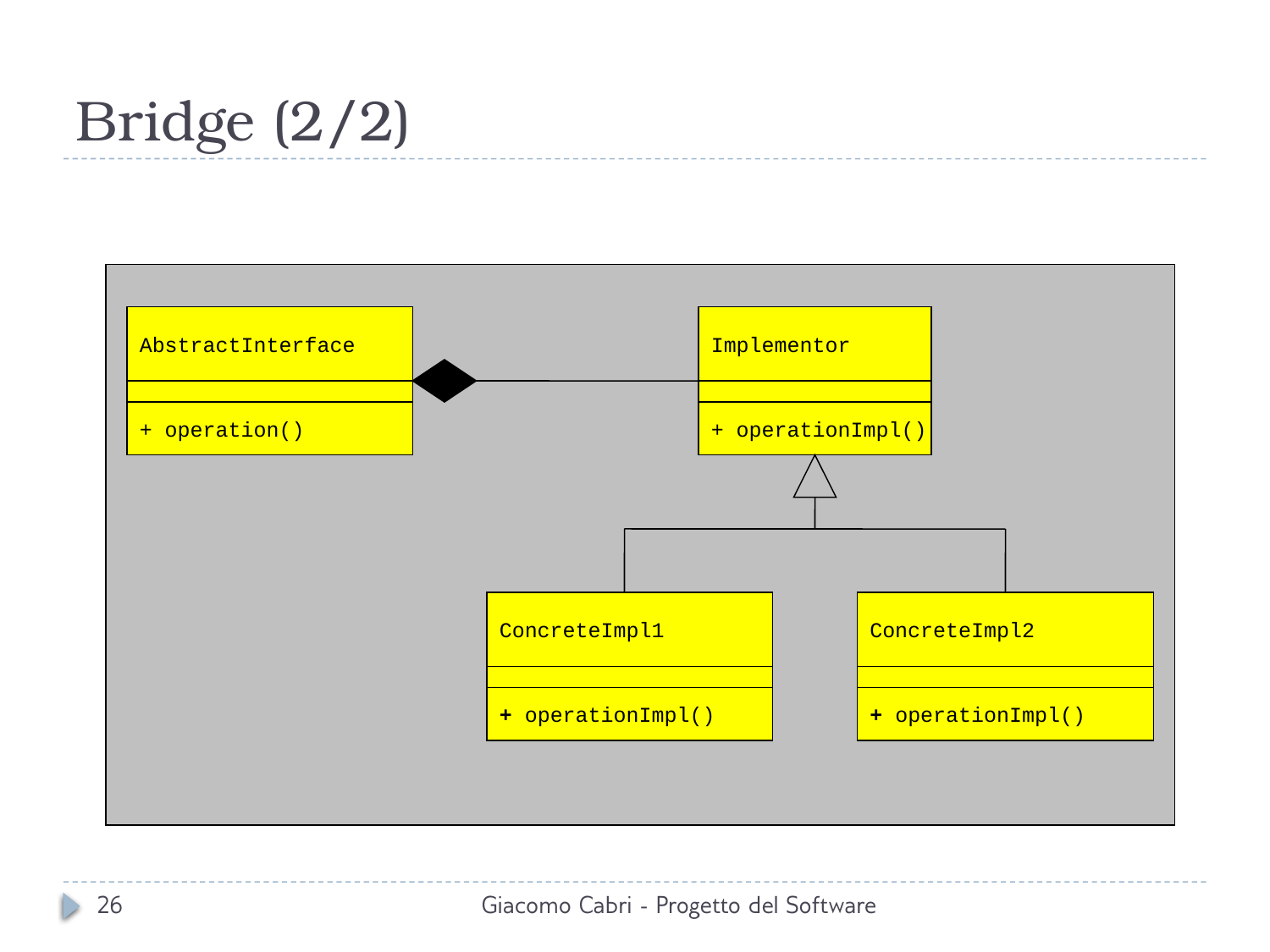

# Bridge (2/2)

AbstractInterface

+ operation()
Implementor

+ operationImpl()

ConcreteImpl1

+ operationImpl()
ConcreteImpl2

+ operationImpl()
26
Giacomo Cabri - Progetto del Software